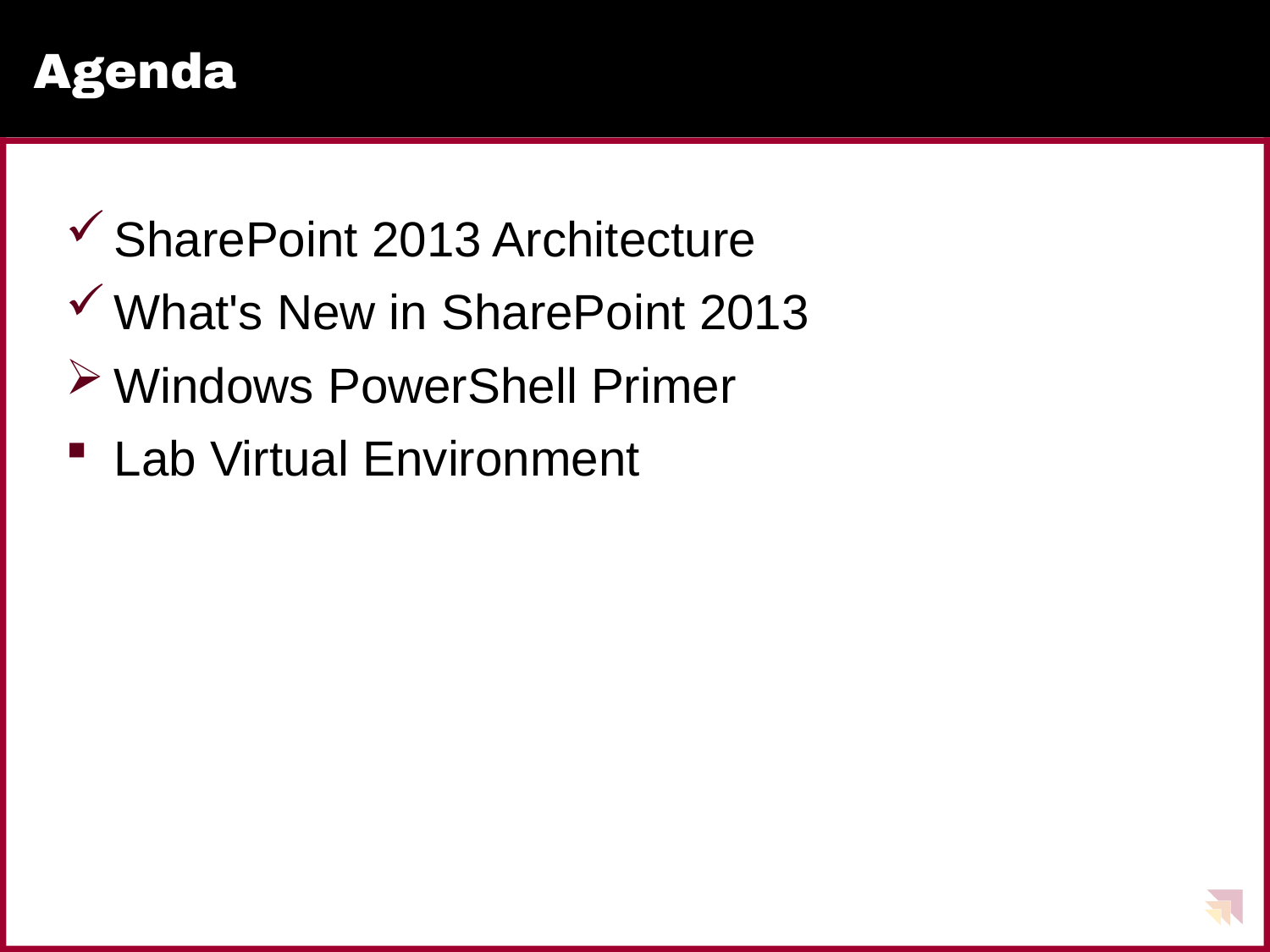

# Agenda
SharePoint 2013 Architecture
What's New in SharePoint 2013
Windows PowerShell Primer
Lab Virtual Environment